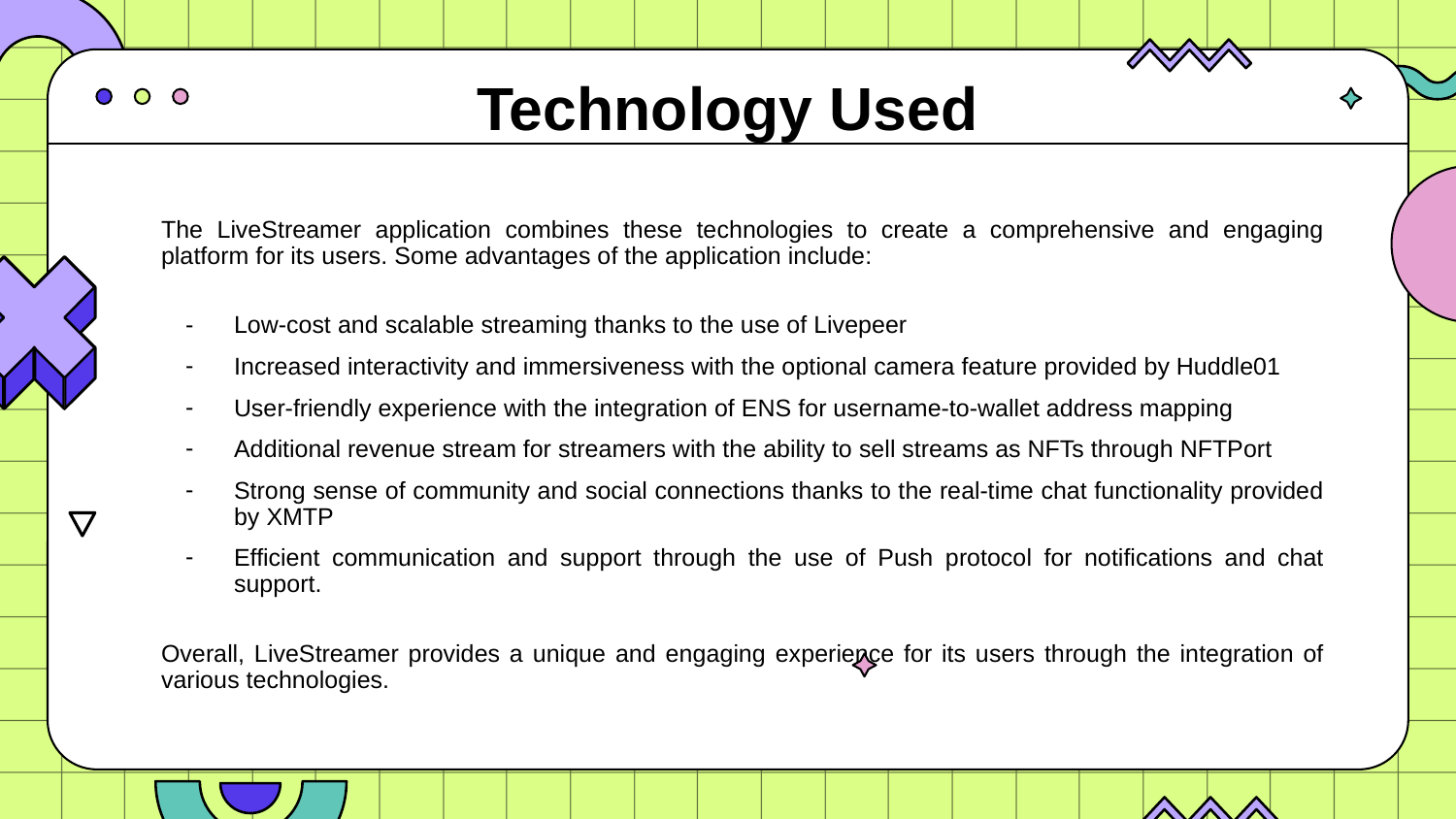

# Technology Used

The LiveStreamer application combines these technologies to create a comprehensive and engaging platform for its users. Some advantages of the application include:

Low-cost and scalable streaming thanks to the use of Livepeer
Increased interactivity and immersiveness with the optional camera feature provided by Huddle01
User-friendly experience with the integration of ENS for username-to-wallet address mapping
Additional revenue stream for streamers with the ability to sell streams as NFTs through NFTPort
Strong sense of community and social connections thanks to the real-time chat functionality provided by XMTP
Efficient communication and support through the use of Push protocol for notifications and chat support.

Overall, LiveStreamer provides a unique and engaging experience for its users through the integration of various technologies.